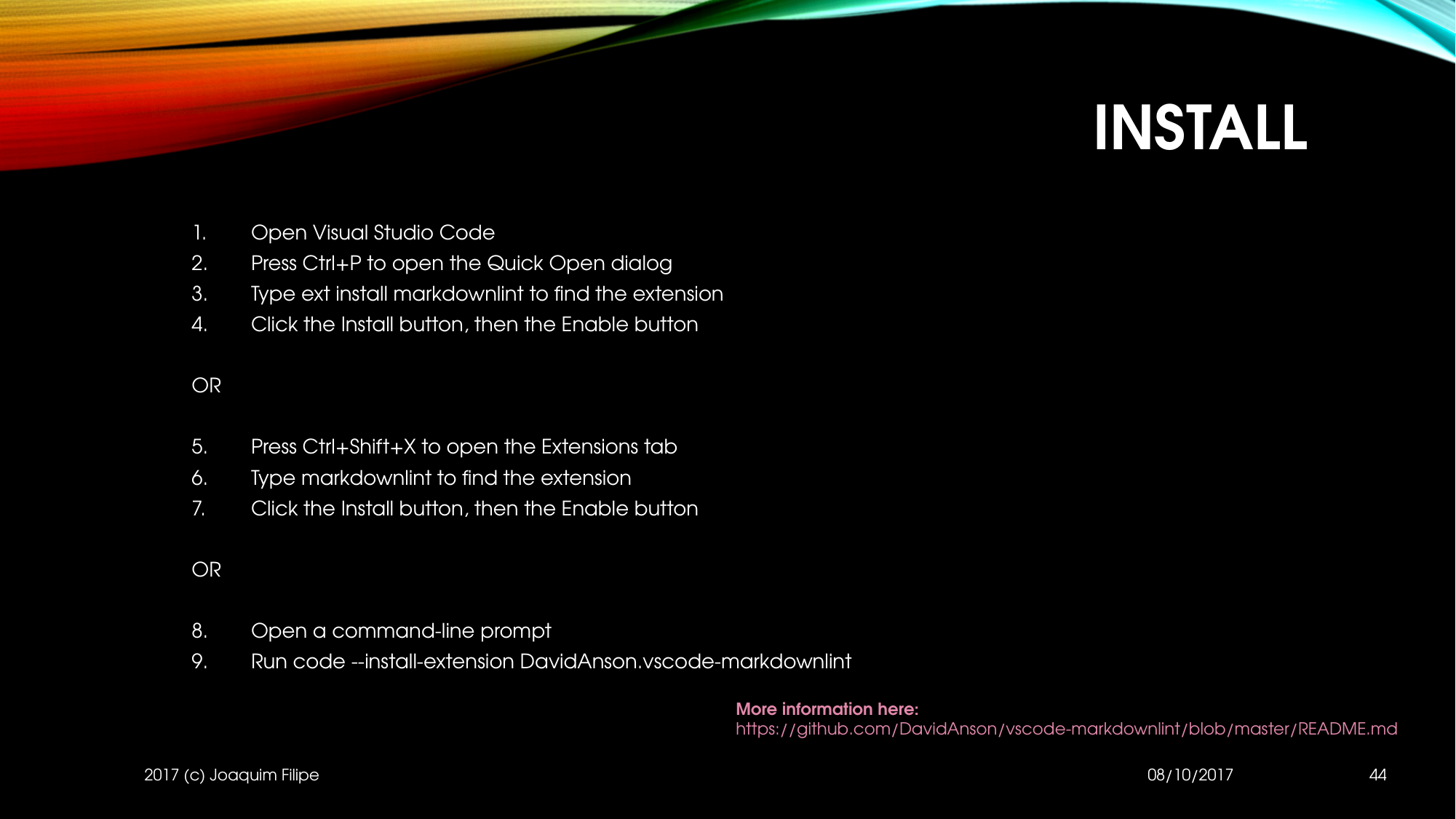

# install
Open Visual Studio Code
Press Ctrl+P to open the Quick Open dialog
Type ext install markdownlint to find the extension
Click the Install button, then the Enable button

OR

Press Ctrl+Shift+X to open the Extensions tab
Type markdownlint to find the extension
Click the Install button, then the Enable button

OR

Open a command-line prompt
Run code --install-extension DavidAnson.vscode-markdownlint
More information here:
https://github.com/DavidAnson/vscode-markdownlint/blob/master/README.md
2017 (c) Joaquim Filipe
08/10/2017
44